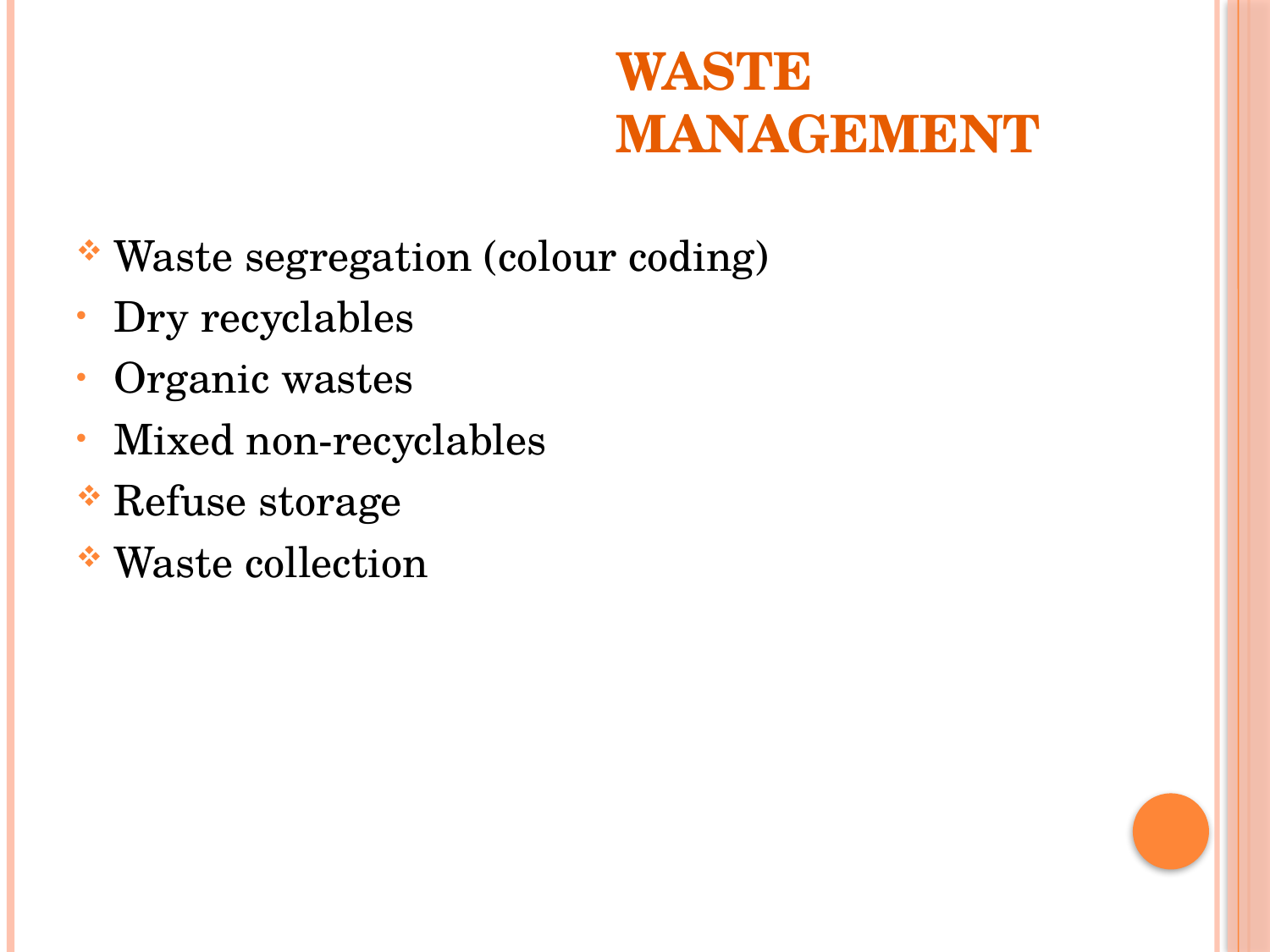

# Waste management
Waste segregation (colour coding)
Dry recyclables
Organic wastes
Mixed non-recyclables
Refuse storage
Waste collection